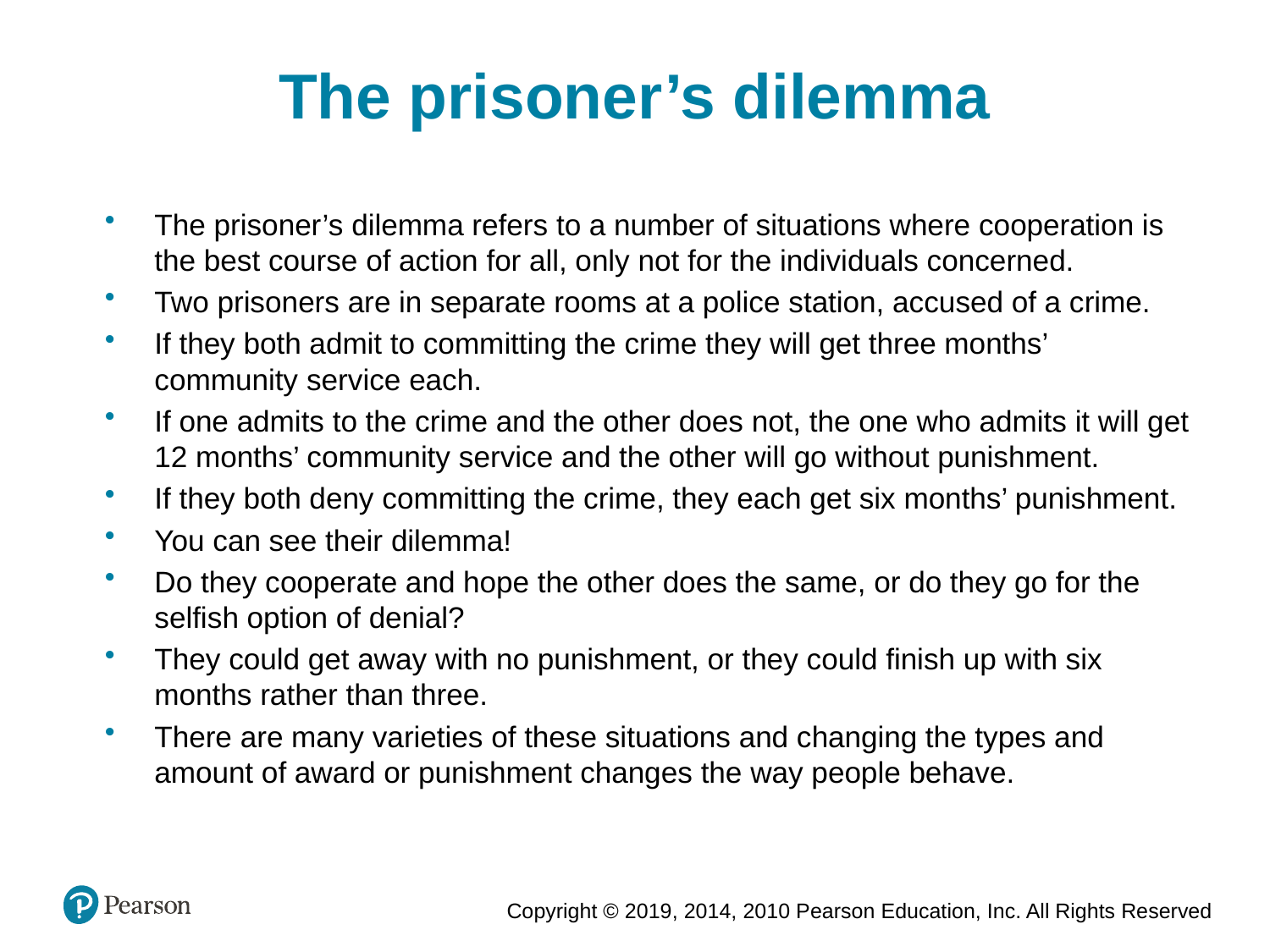

The prisoner’s dilemma
The prisoner’s dilemma refers to a number of situations where cooperation is the best course of action for all, only not for the individuals concerned.
Two prisoners are in separate rooms at a police station, accused of a crime.
If they both admit to committing the crime they will get three months’ community service each.
If one admits to the crime and the other does not, the one who admits it will get 12 months’ community service and the other will go without punishment.
If they both deny committing the crime, they each get six months’ punishment.
You can see their dilemma!
Do they cooperate and hope the other does the same, or do they go for the selfish option of denial?
They could get away with no punishment, or they could finish up with six months rather than three.
There are many varieties of these situations and changing the types and amount of award or punishment changes the way people behave.